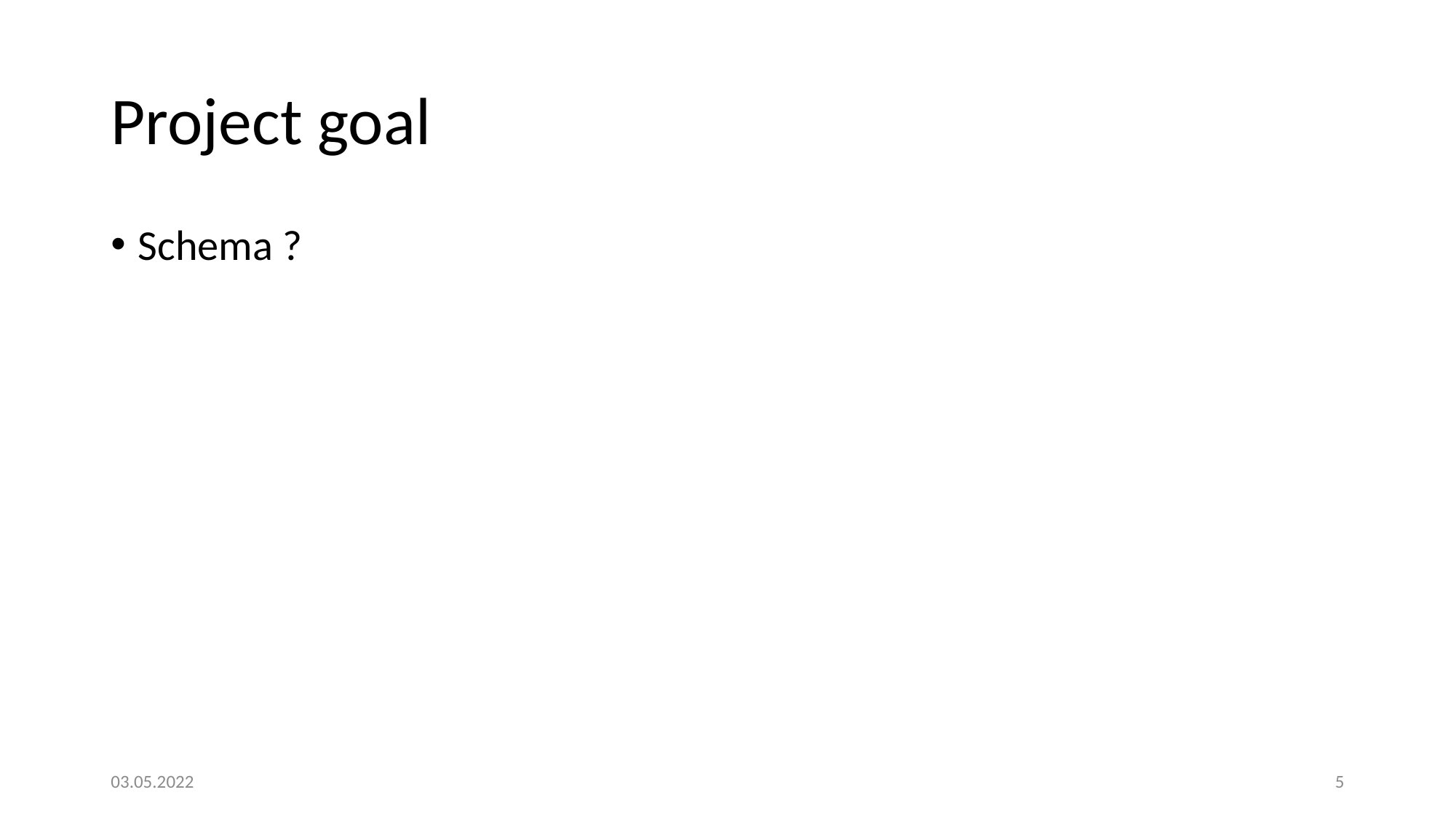

# Project goal
Schema ?
03.05.2022
5